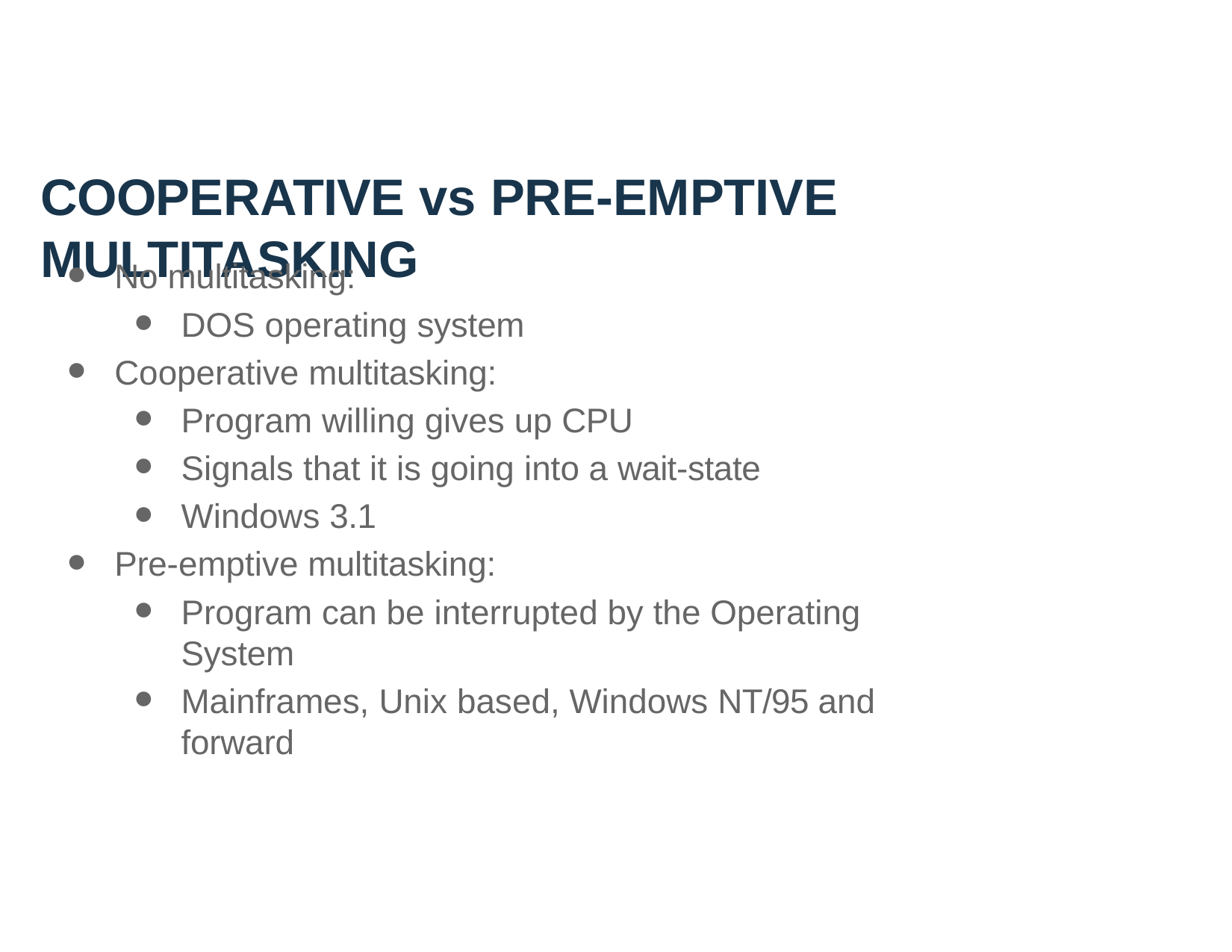

# COOPERATIVE vs PRE-EMPTIVE MULTITASKING
No multitasking:
DOS operating system
Cooperative multitasking:
Program willing gives up CPU
Signals that it is going into a wait-state
Windows 3.1
Pre-emptive multitasking:
Program can be interrupted by the Operating System
Mainframes, Unix based, Windows NT/95 and forward